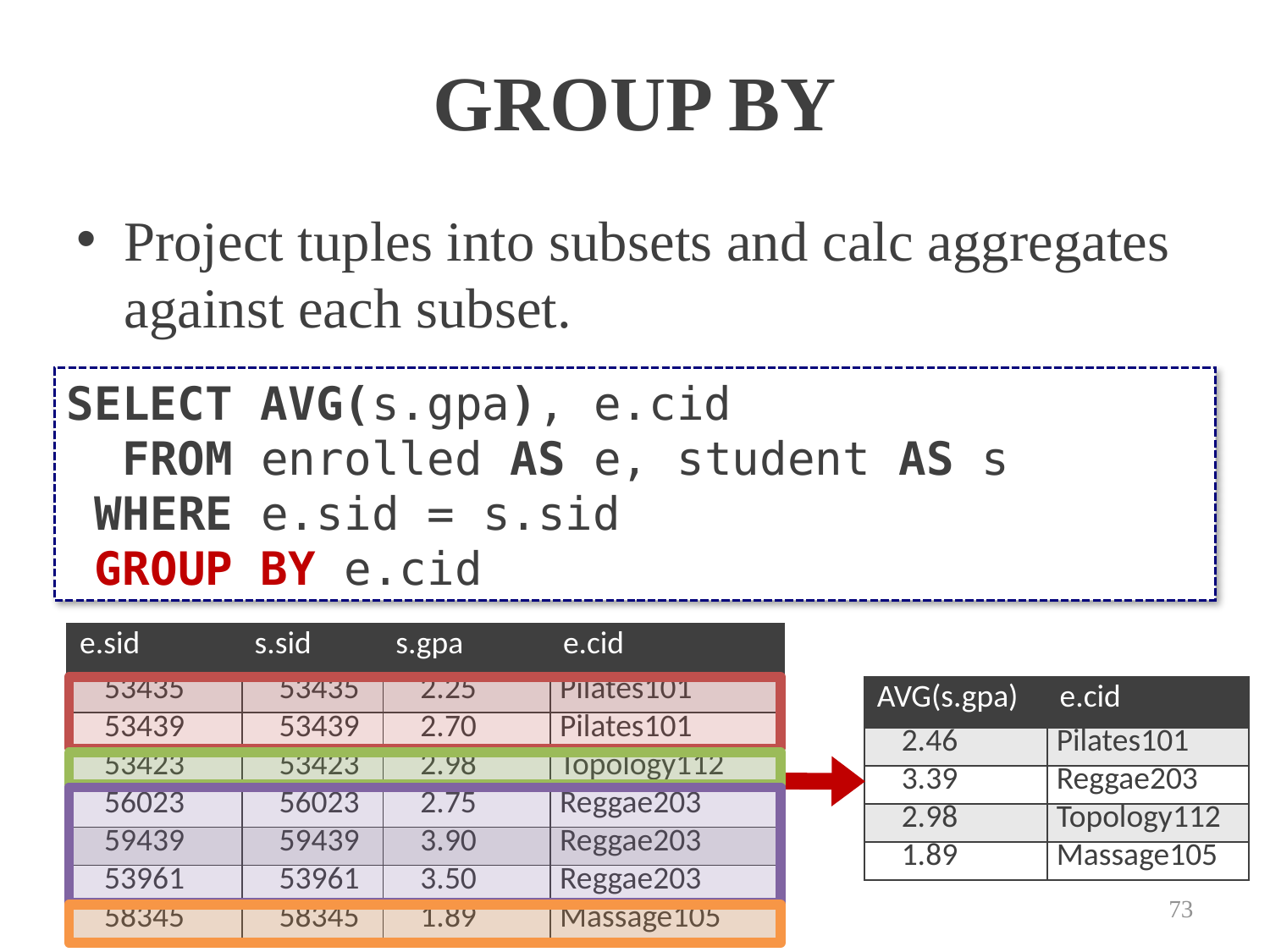

# GROUP BY
Project tuples into subsets and calc aggregates against each subset.
SELECT AVG(s.gpa), e.cid
  FROM enrolled AS e, student AS s
 WHERE e.sid = s.sid
 GROUP BY e.cid
| e.sid | s.sid | s.gpa | e.cid |
| --- | --- | --- | --- |
| 53435 | 53435 | 2.25 | Pilates101 |
| 53439 | 53439 | 2.70 | Pilates101 |
| 53423 | 53423 | 2.98 | Topology112 |
| 56023 | 56023 | 2.75 | Reggae203 |
| 59439 | 59439 | 3.90 | Reggae203 |
| 53961 | 53961 | 3.50 | Reggae203 |
| 58345 | 58345 | 1.89 | Massage105 |
| AVG(s.gpa) | e.cid |
| --- | --- |
| 2.46 | Pilates101 |
| 3.39 | Reggae203 |
| 2.98 | Topology112 |
| 1.89 | Massage105 |

73